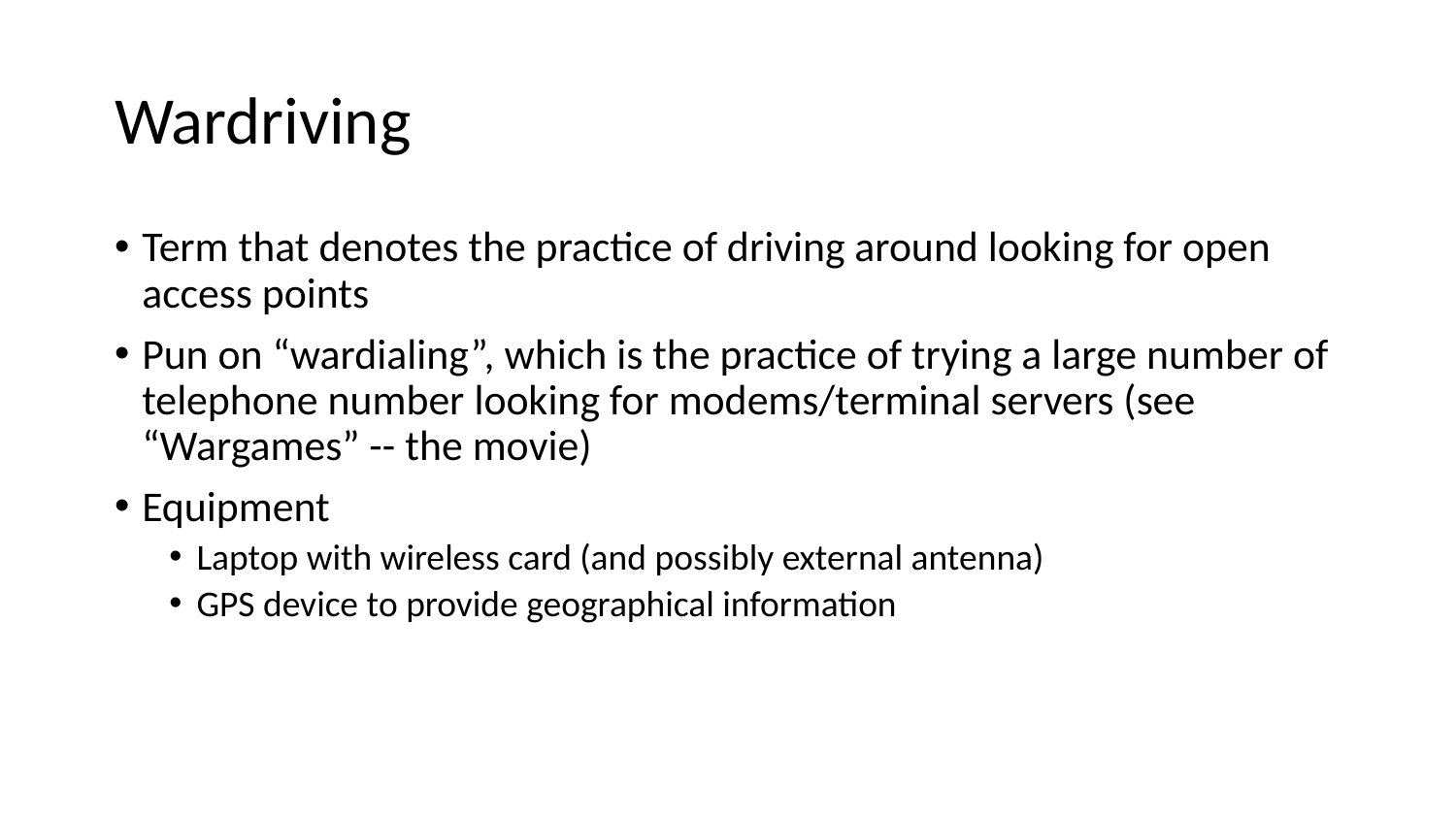

# Wardriving
Term that denotes the practice of driving around looking for open access points
Pun on “wardialing”, which is the practice of trying a large number of telephone number looking for modems/terminal servers (see “Wargames” -- the movie)
Equipment
Laptop with wireless card (and possibly external antenna)
GPS device to provide geographical information